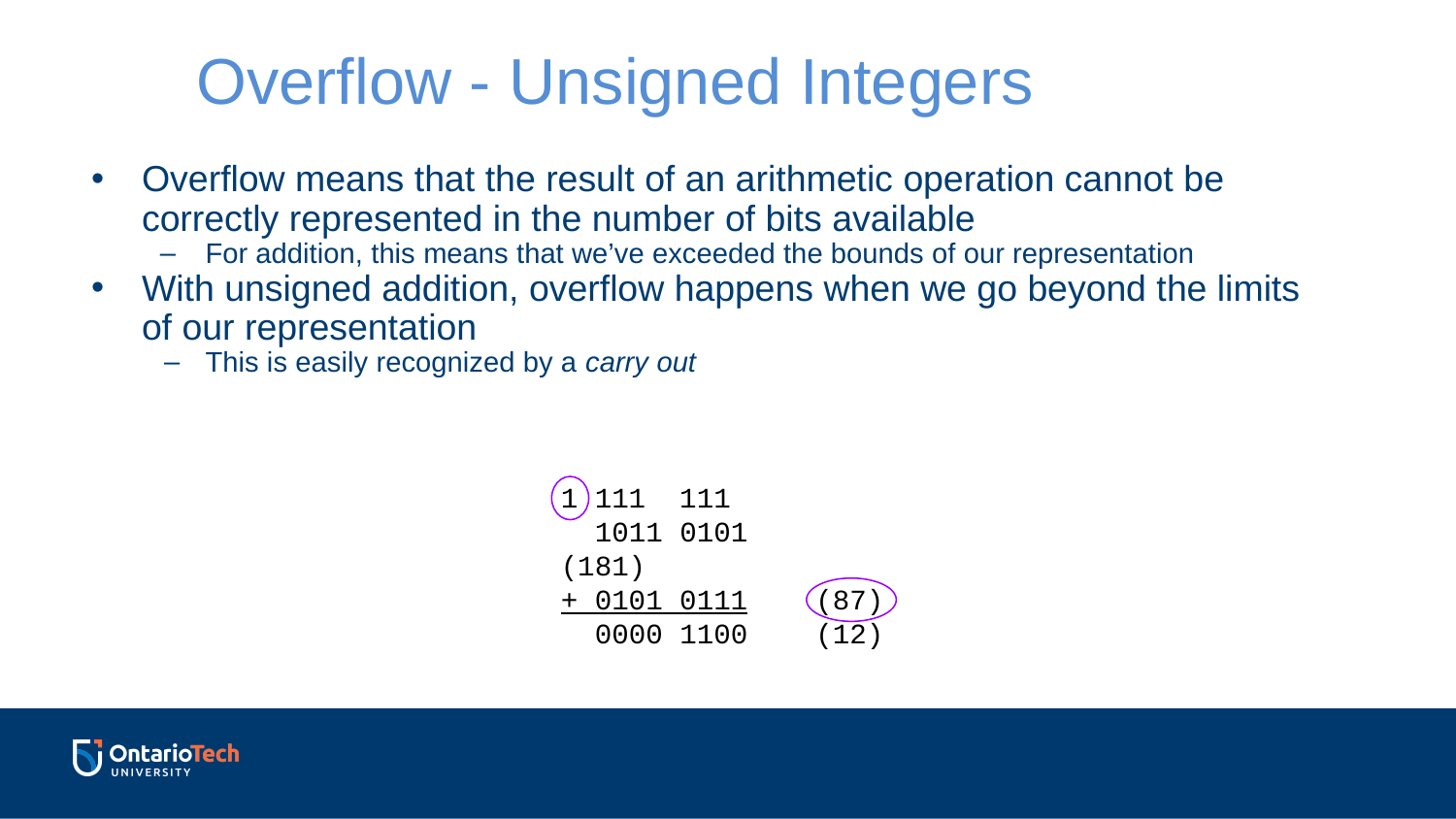

Overflow - Unsigned Integers
Overflow means that the result of an arithmetic operation cannot be correctly represented in the number of bits available
For addition, this means that we’ve exceeded the bounds of our representation
With unsigned addition, overflow happens when we go beyond the limits of our representation
This is easily recognized by a carry out

1 111  111
  1011 0101	 (181)
+ 0101 0111    (87)
  0000 1100    (12)